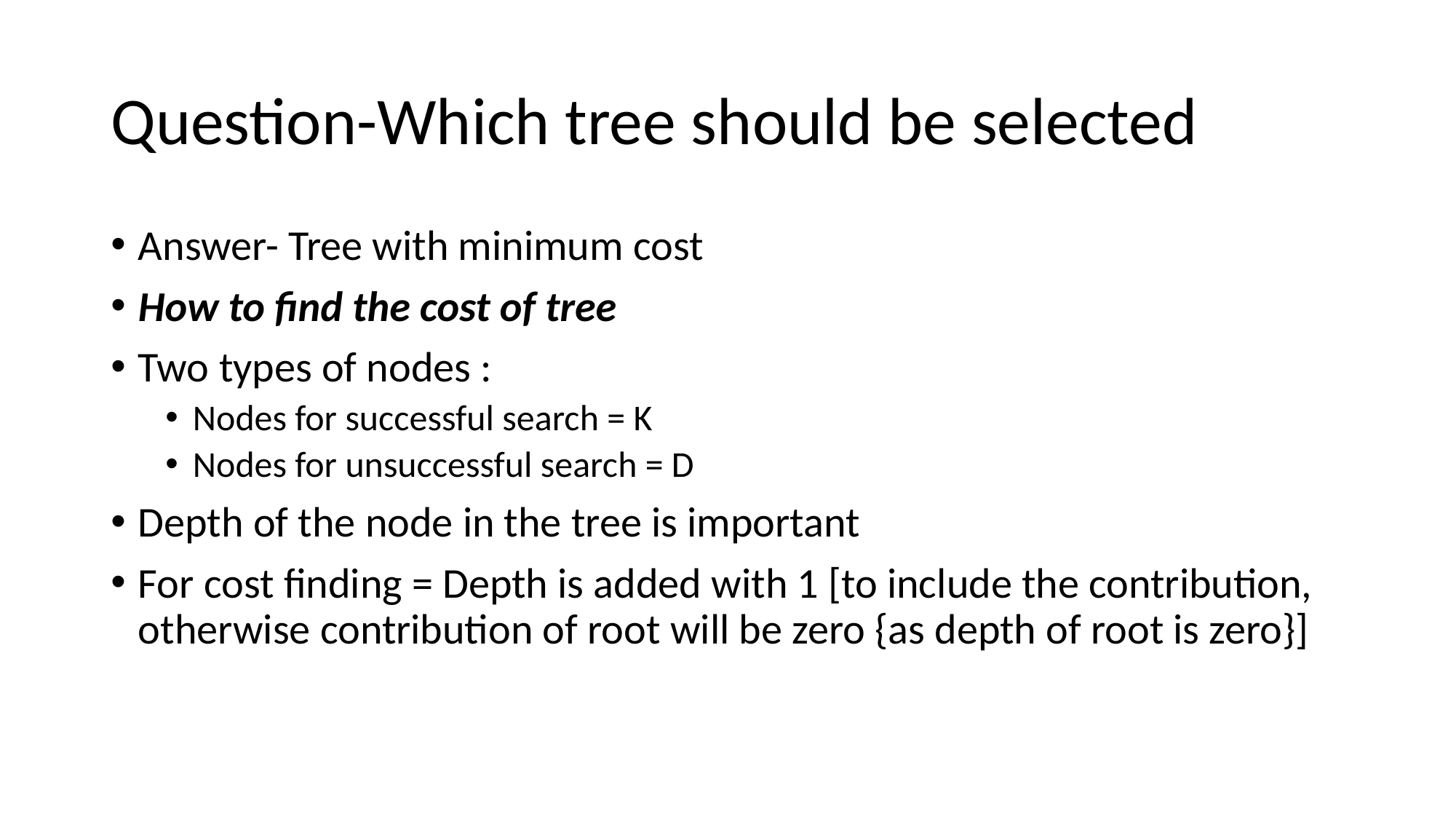

# Question-Which tree should be selected
Answer- Tree with minimum cost
How to find the cost of tree
Two types of nodes :
Nodes for successful search = K
Nodes for unsuccessful search = D
Depth of the node in the tree is important
For cost finding = Depth is added with 1 [to include the contribution, otherwise contribution of root will be zero {as depth of root is zero}]